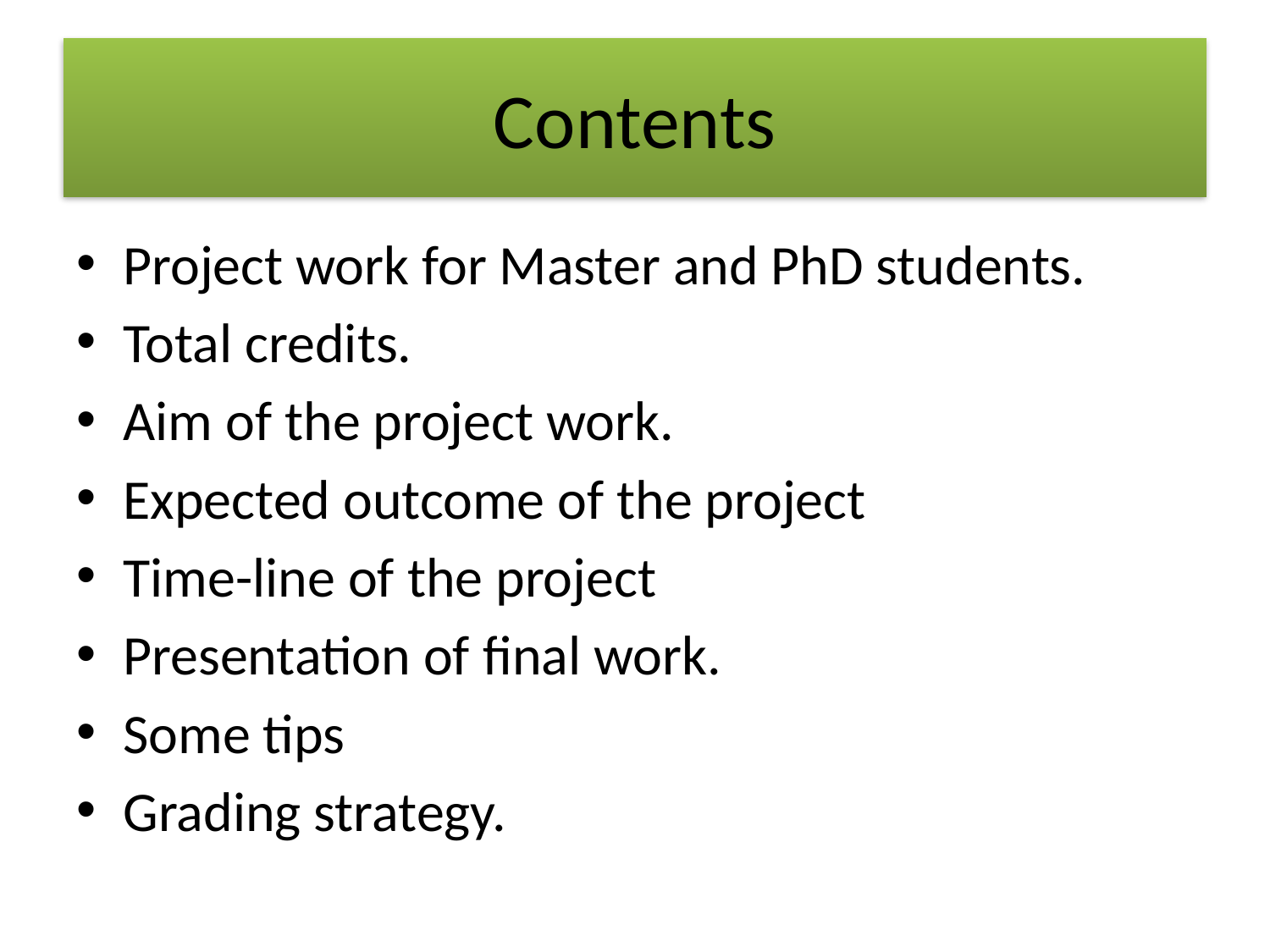

# Contents
Project work for Master and PhD students.
Total credits.
Aim of the project work.
Expected outcome of the project
Time-line of the project
Presentation of final work.
Some tips
Grading strategy.